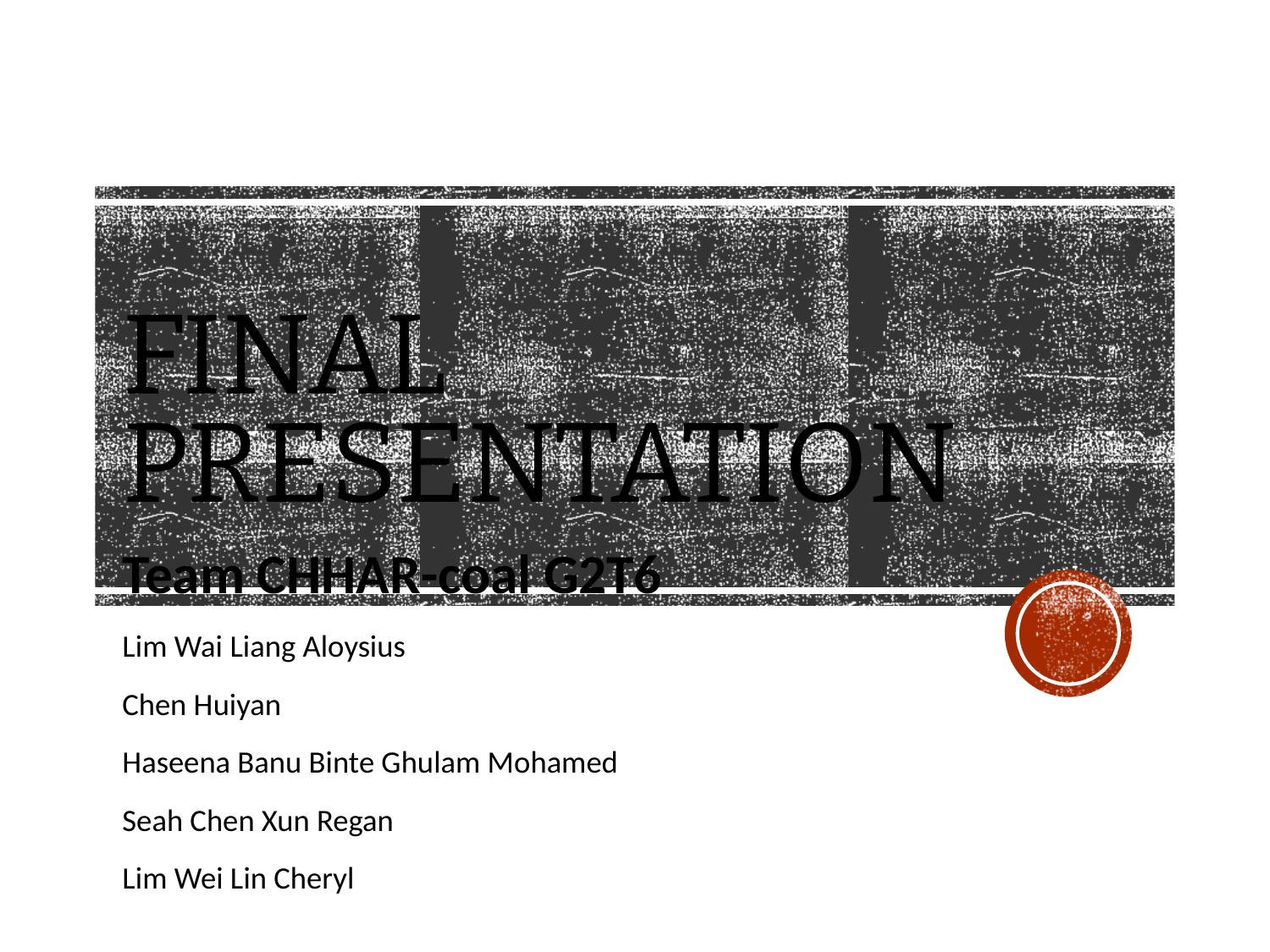

# Final Presentation
Team CHHAR-coal G2T6
Lim Wai Liang Aloysius
Chen Huiyan
Haseena Banu Binte Ghulam Mohamed
Seah Chen Xun Regan
Lim Wei Lin Cheryl